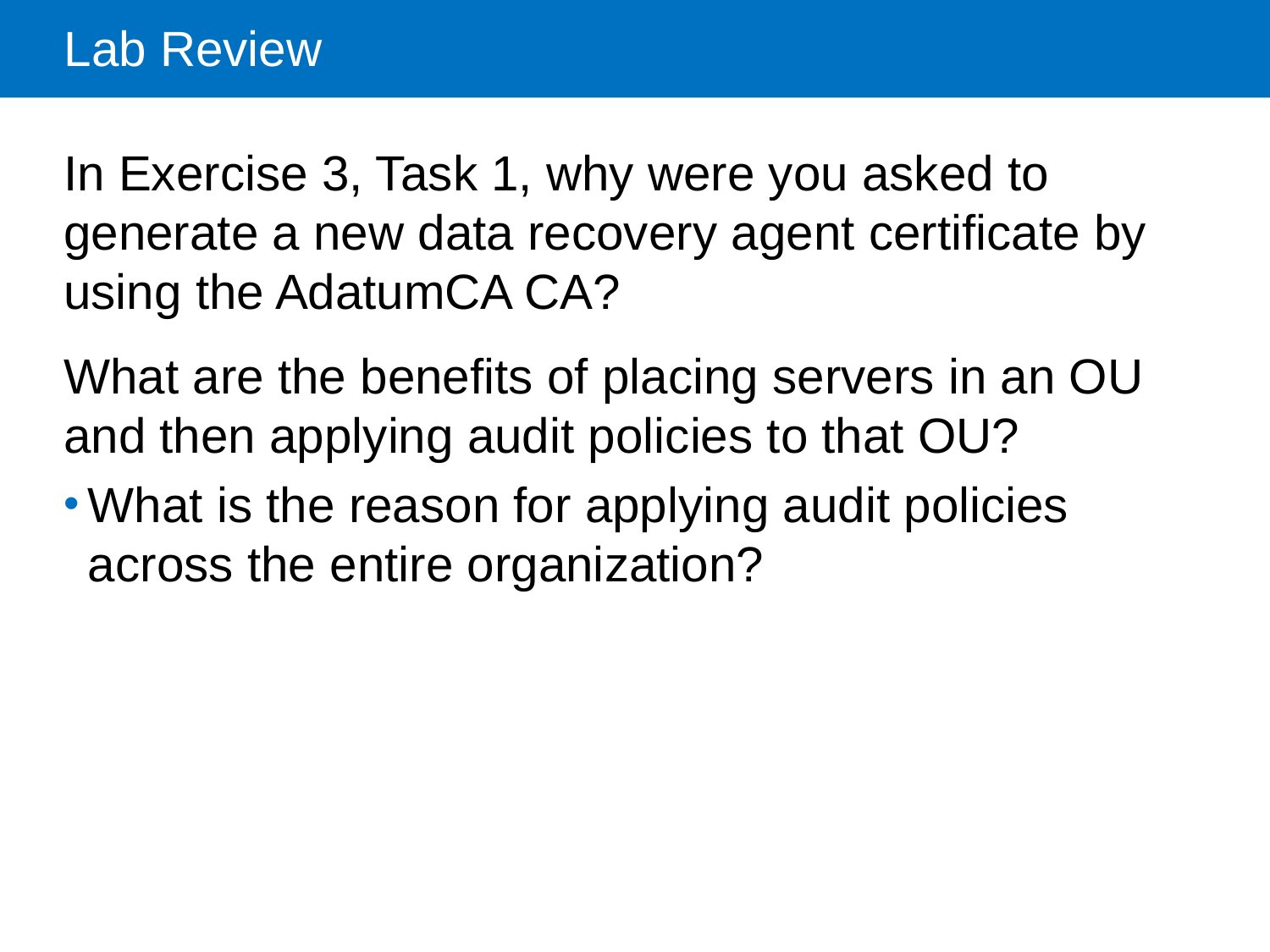

# Lab Review
In Exercise 3, Task 1, why were you asked to generate a new data recovery agent certificate by using the AdatumCA CA?
What are the benefits of placing servers in an OU and then applying audit policies to that OU?
What is the reason for applying audit policies across the entire organization?